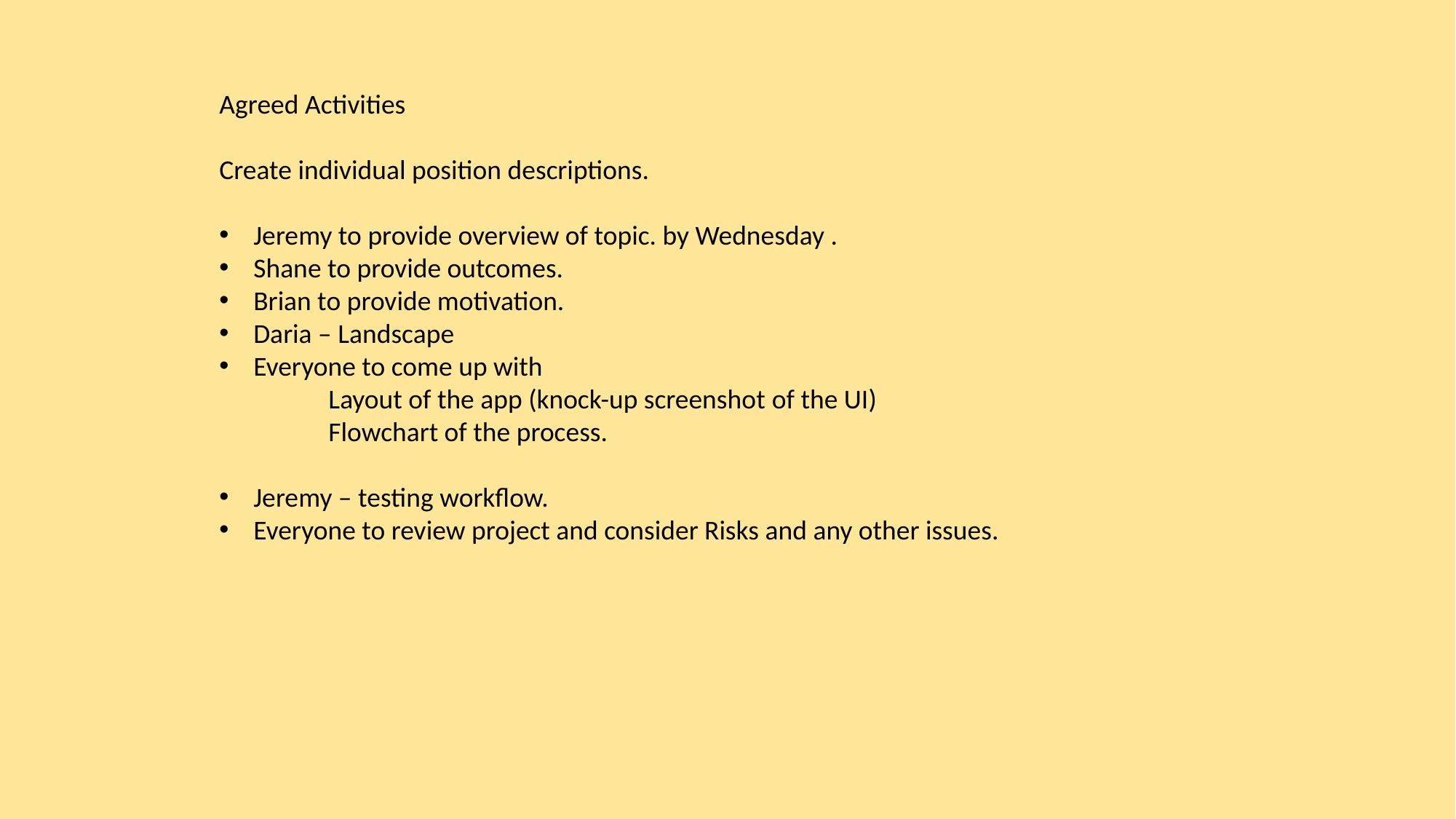

Agreed Activities

Create individual position descriptions.

Jeremy to provide overview of topic. by Wednesday .
Shane to provide outcomes.
Brian to provide motivation.
Daria – Landscape
Everyone to come up with
	Layout of the app (knock-up screenshot of the UI)
	Flowchart of the process.

Jeremy – testing workflow.
Everyone to review project and consider Risks and any other issues.